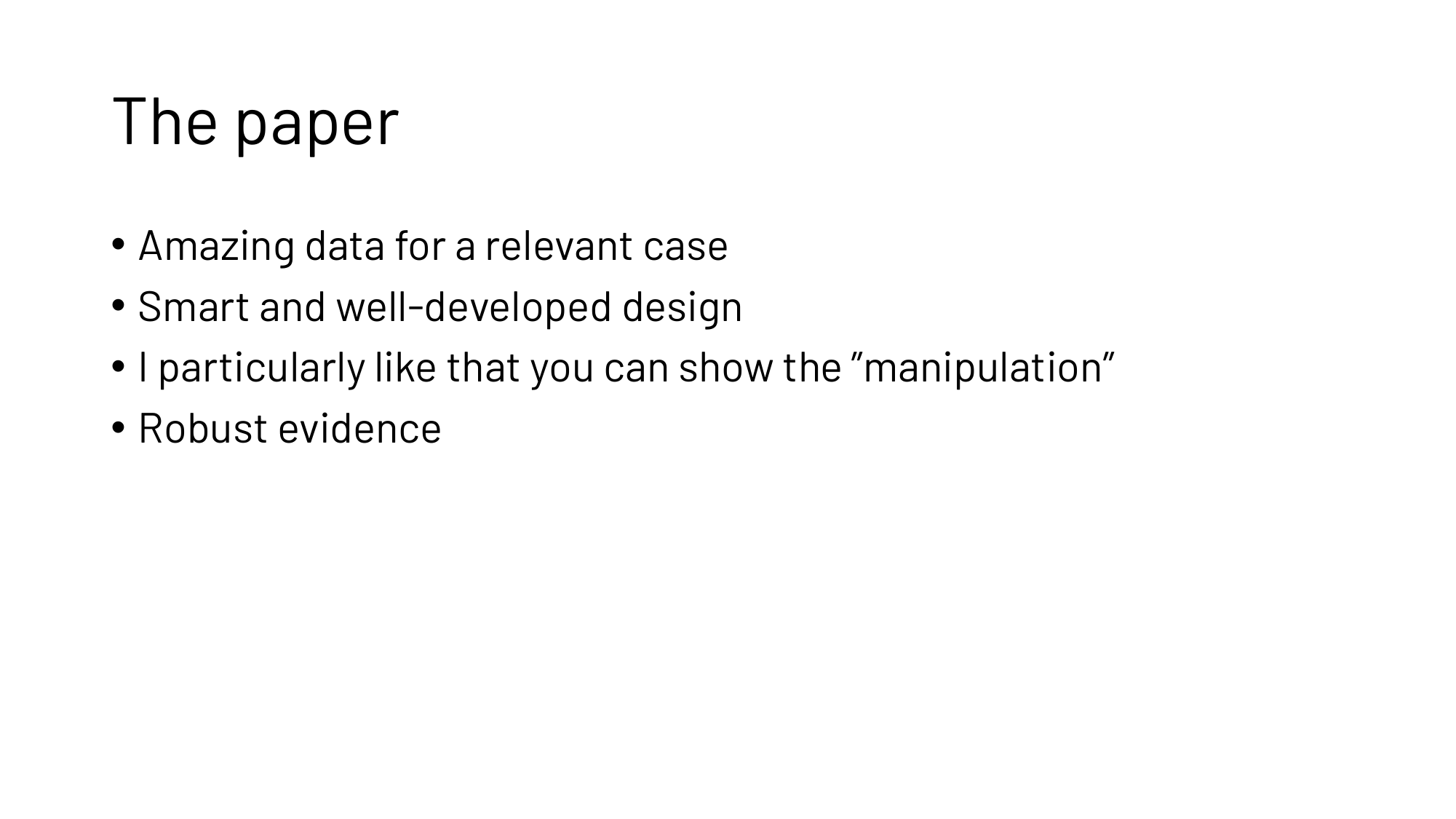

# The paper
Amazing data for a relevant case
Smart and well-developed design
I particularly like that you can show the ”manipulation”
Robust evidence